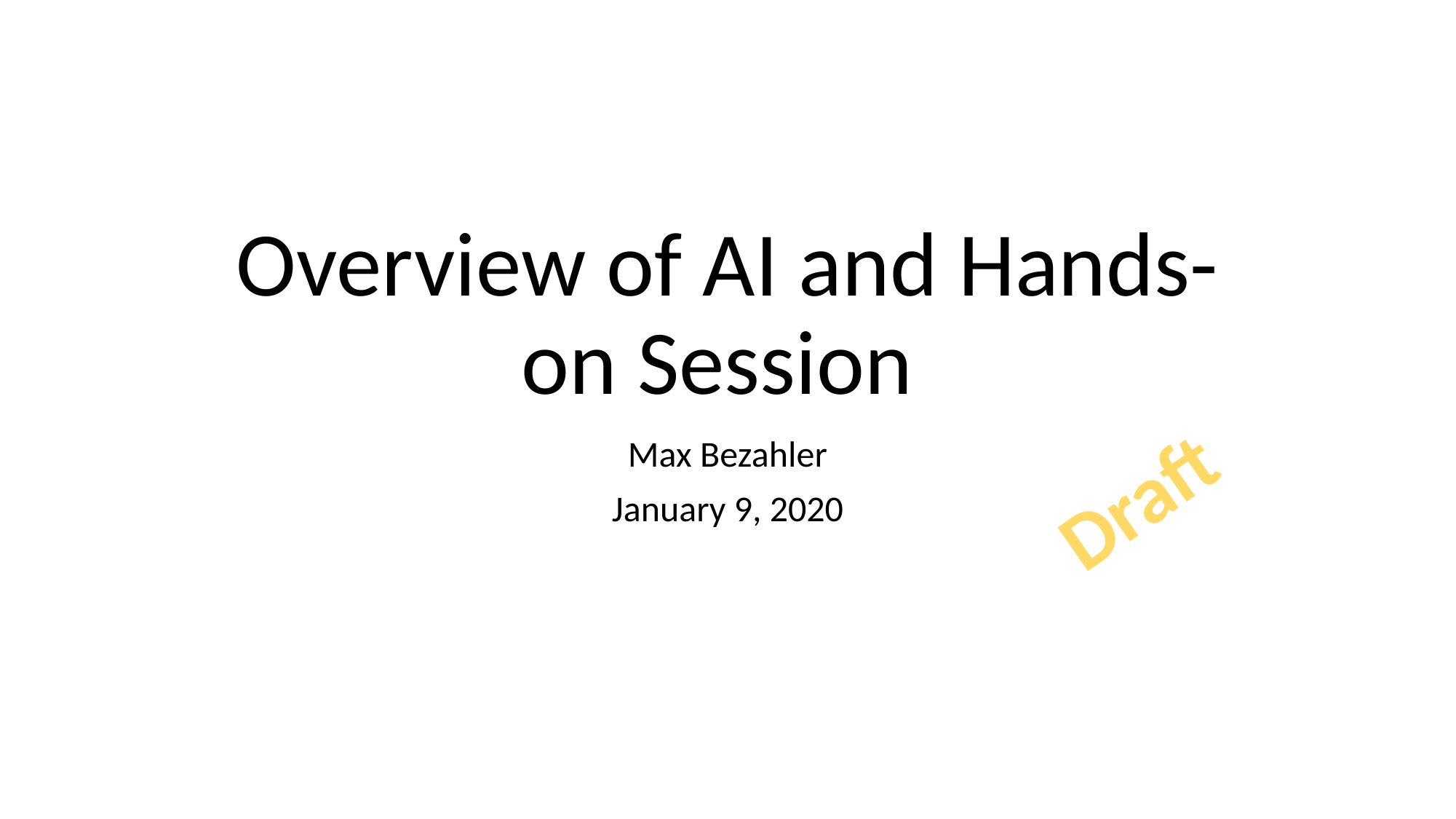

# Overview of AI and Hands-on Session
Max Bezahler
January 9, 2020
Draft